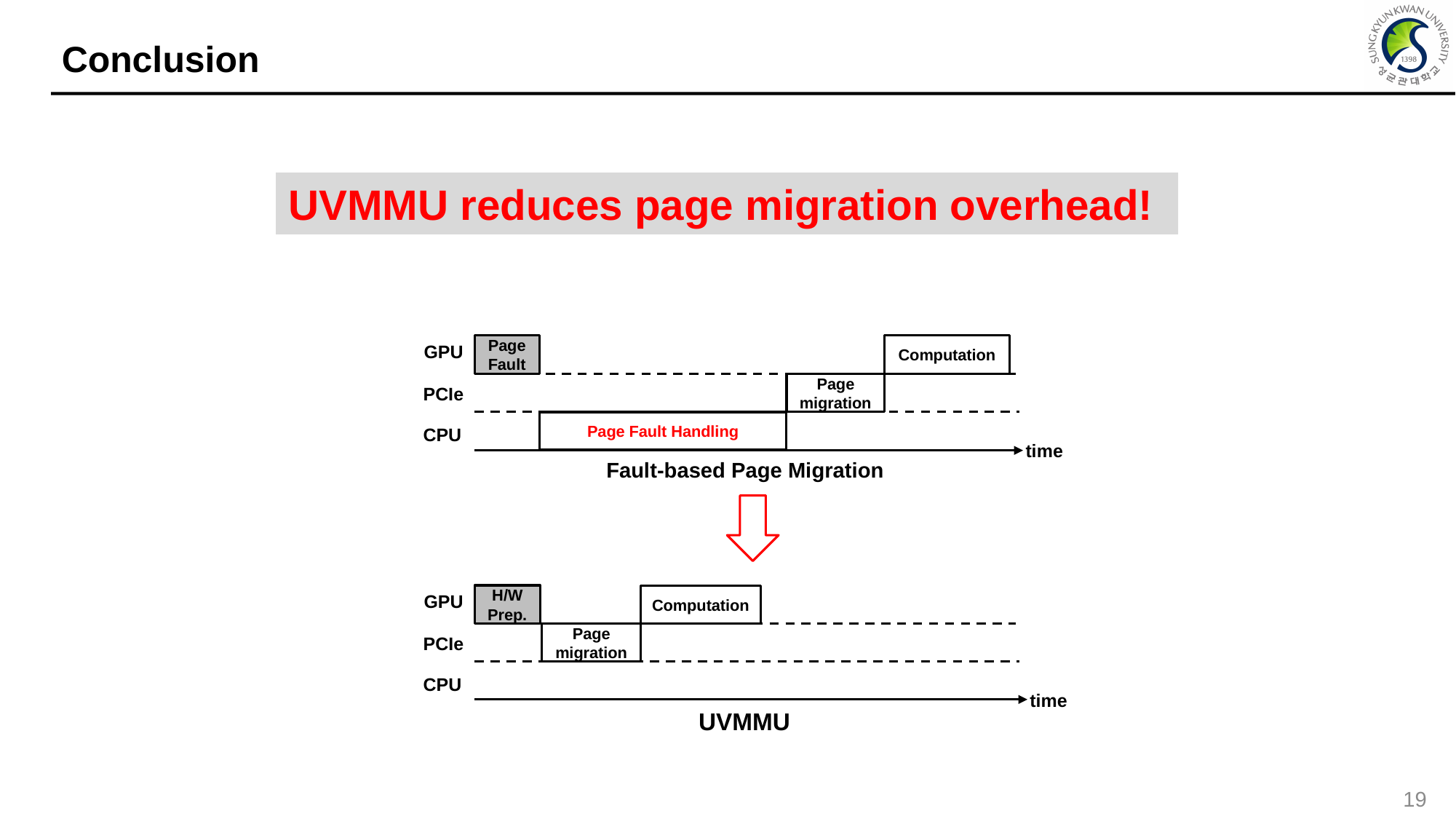

Conclusion

UVMMU reduces page migration overhead!
GPU
Page Fault
Computation
Page migration
PCIe
Page Fault Handling
CPU
time
Fault-based Page Migration

GPU
H/W
Prep.
Computation
Page migration
PCIe
CPU
time
UVMMU
19